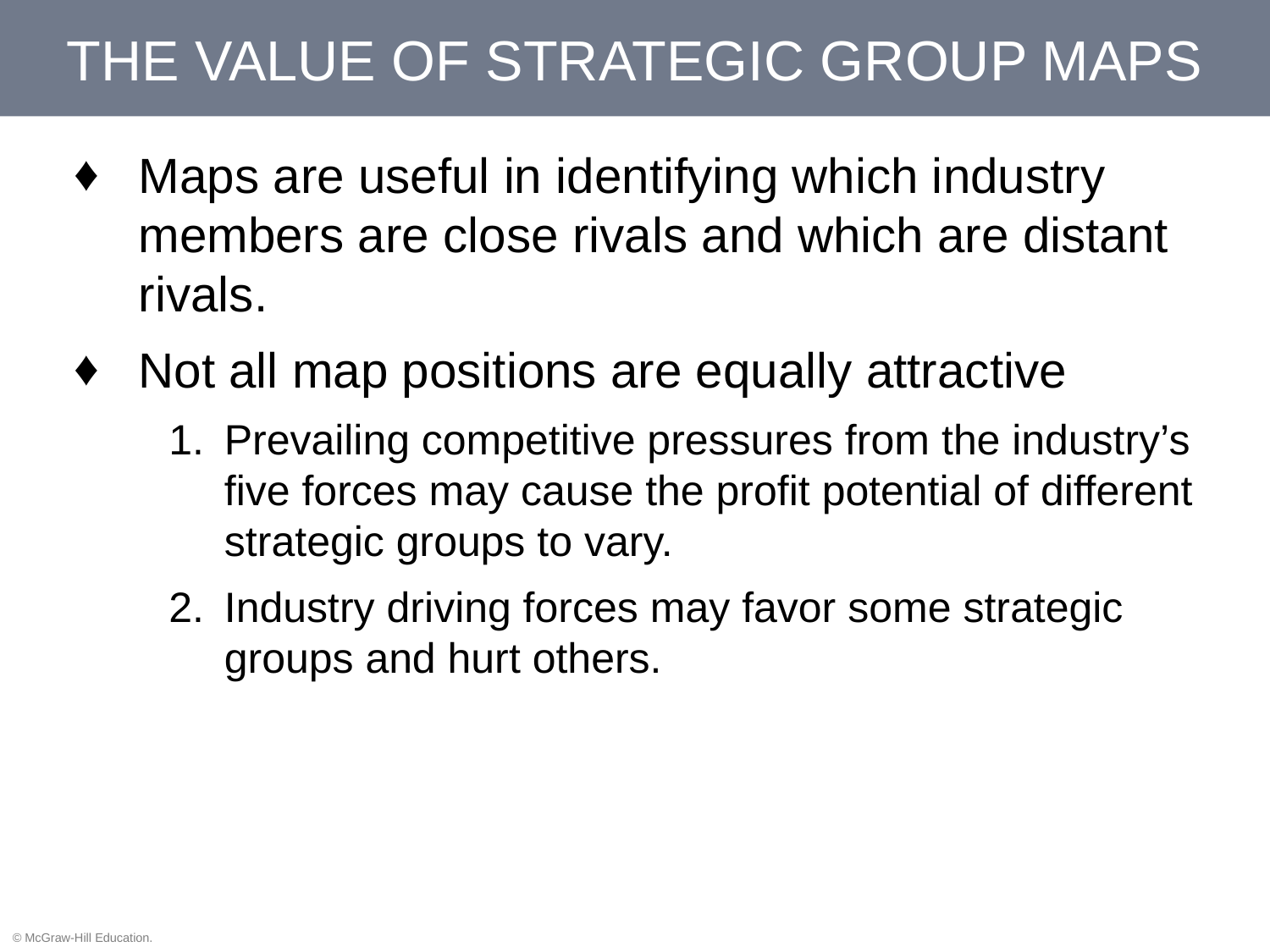

# THE VALUE OF STRATEGIC GROUP MAPS
Maps are useful in identifying which industry members are close rivals and which are distant rivals.
Not all map positions are equally attractive
Prevailing competitive pressures from the industry’s five forces may cause the profit potential of different strategic groups to vary.
Industry driving forces may favor some strategic groups and hurt others.